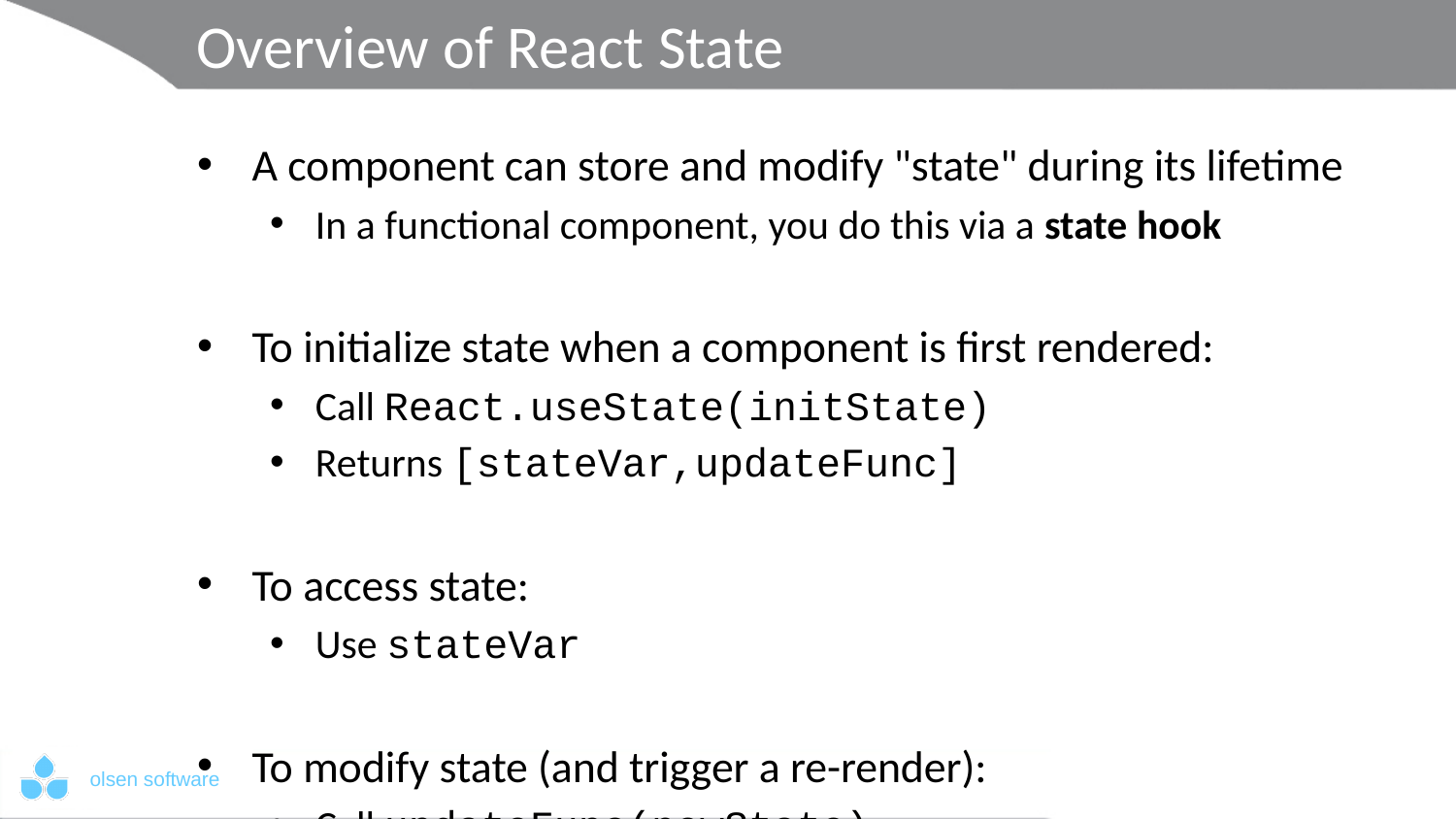

# Overview of React State
A component can store and modify "state" during its lifetime
In a functional component, you do this via a state hook

To initialize state when a component is first rendered:
Call React.useState(initState)
Returns [stateVar,updateFunc]

To access state:
Use stateVar

To modify state (and trigger a re-render):
Call updateFunc(newState)